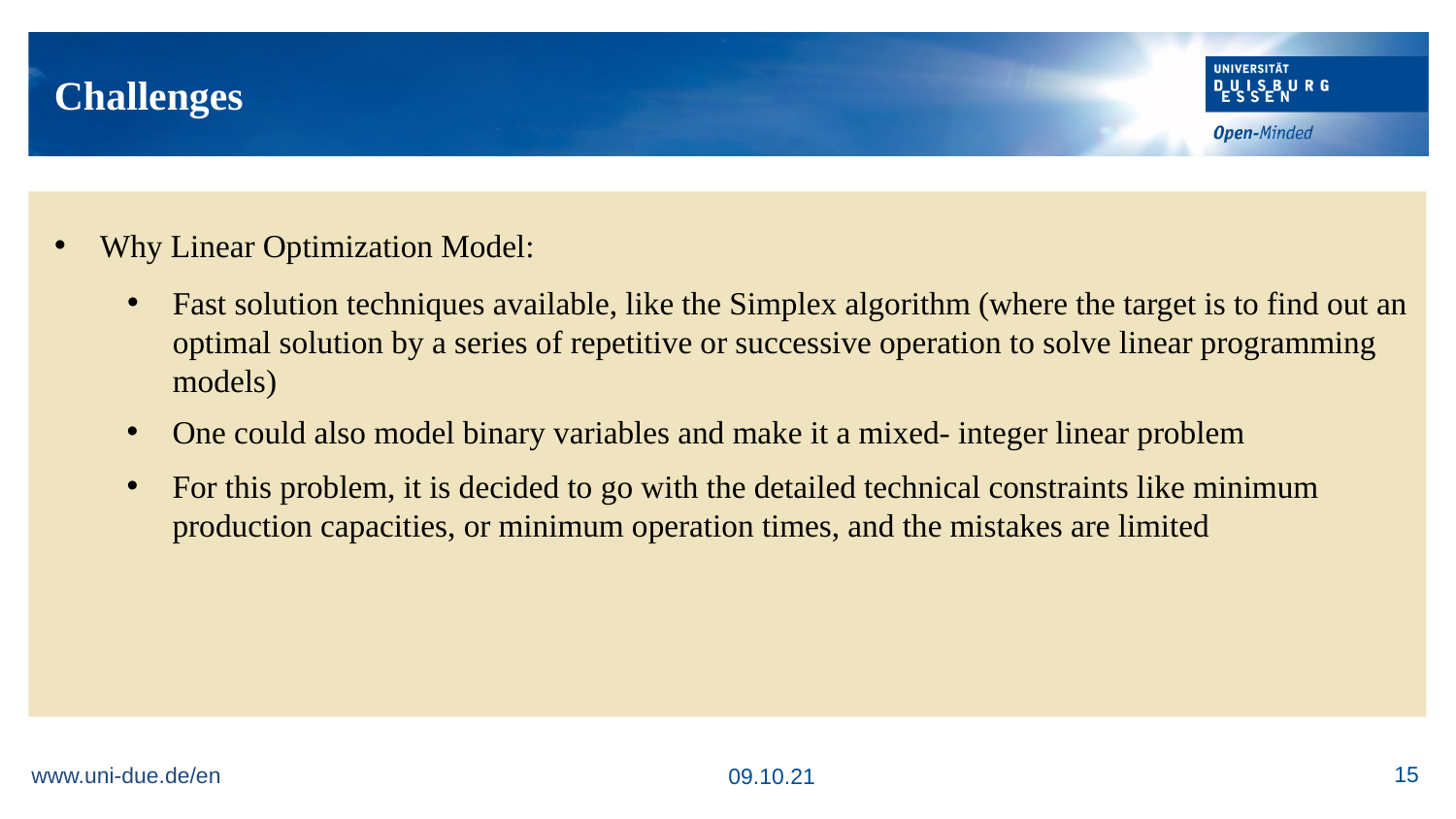

Challenges

Why Linear Optimization Model:
Fast solution techniques available, like the Simplex algorithm (where the target is to find out an optimal solution by a series of repetitive or successive operation to solve linear programming models)
One could also model binary variables and make it a mixed- integer linear problem
For this problem, it is decided to go with the detailed technical constraints like minimum production capacities, or minimum operation times, and the mistakes are limited